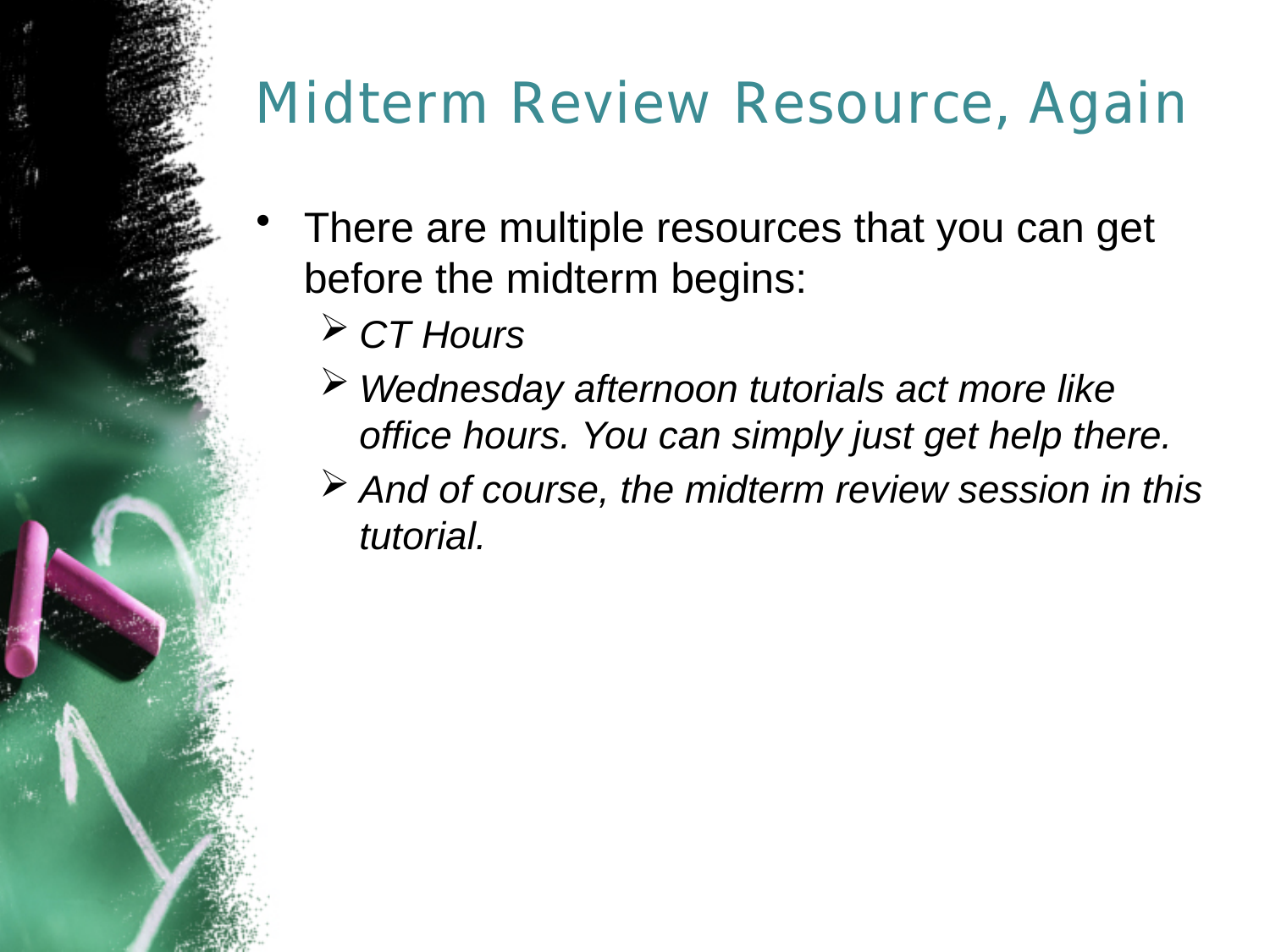

# Midterm Review Resource, Again
There are multiple resources that you can get before the midterm begins:
CT Hours
Wednesday afternoon tutorials act more like office hours. You can simply just get help there.
And of course, the midterm review session in this tutorial.